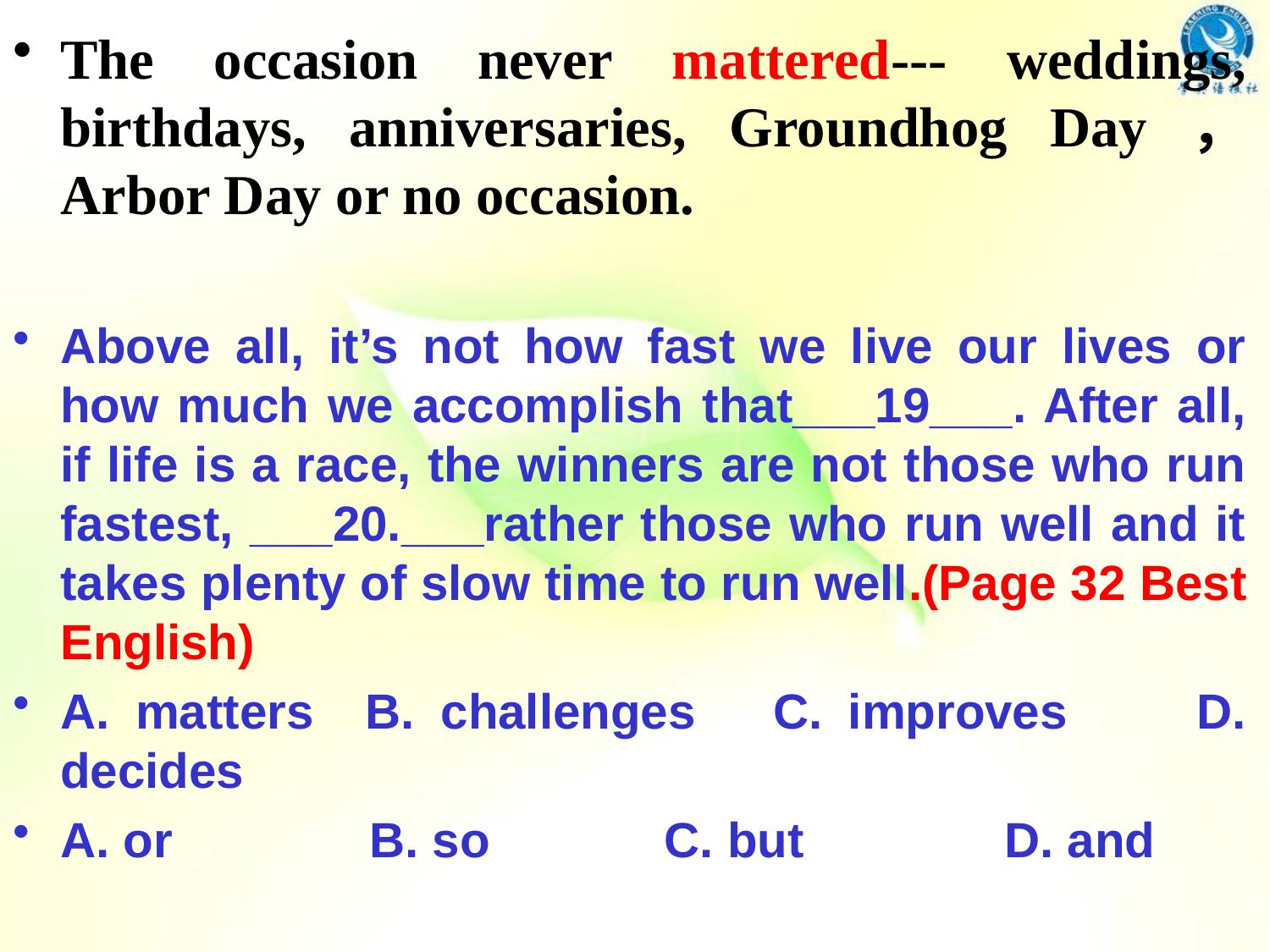

The occasion never mattered--- weddings, birthdays, anniversaries, Groundhog Day， Arbor Day or no occasion.

Above all, it’s not how fast we live our lives or how much we accomplish that___19___. After all, if life is a race, the winners are not those who run fastest, ___20.___rather those who run well and it takes plenty of slow time to run well.(Page 32 Best English)
A. matters  B. challenges   C. improves     D. decides
A. or   	    B. so  	       C. but   	    D. and